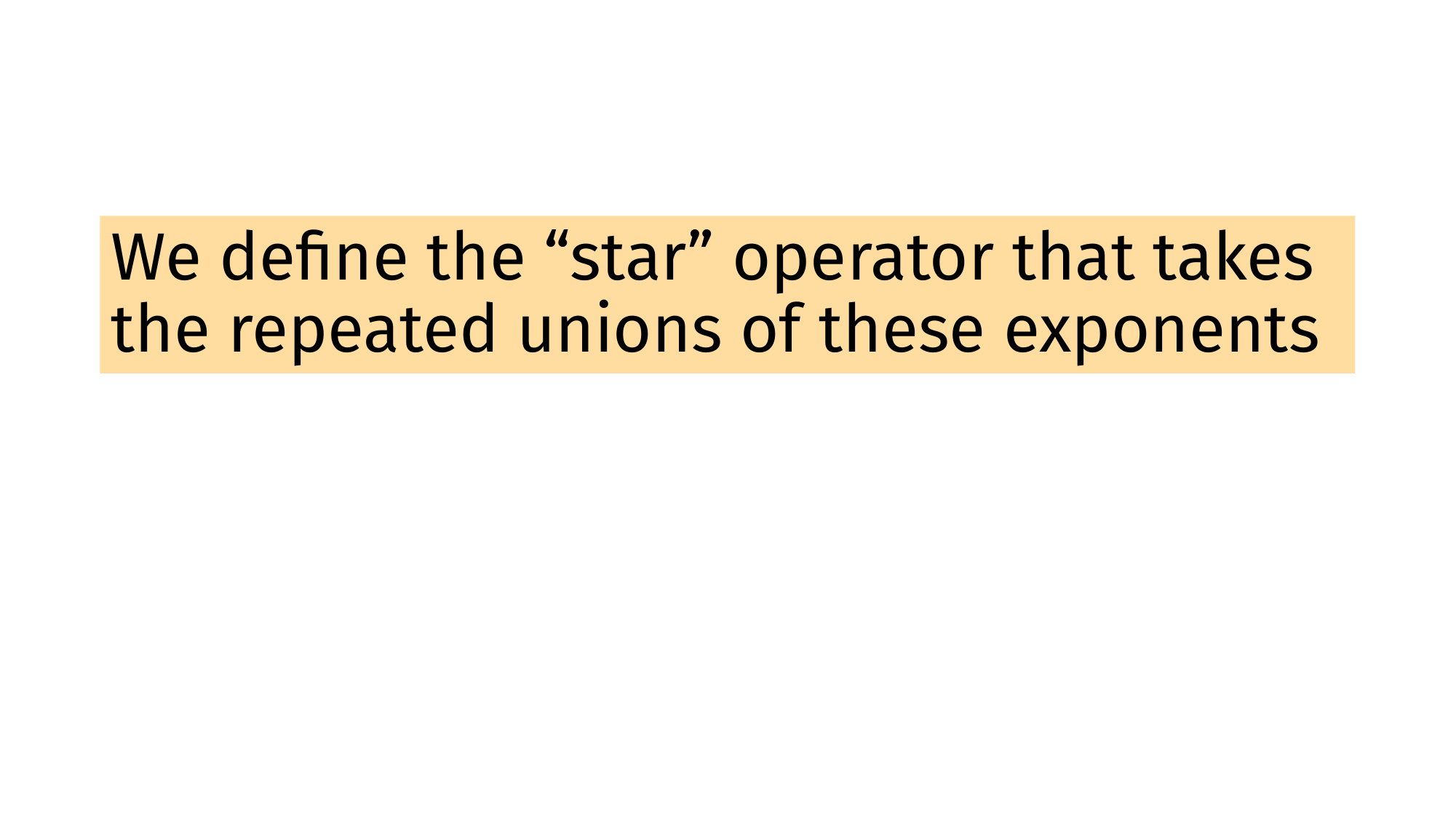

# We define the “star” operator that takes the repeated unions of these exponents